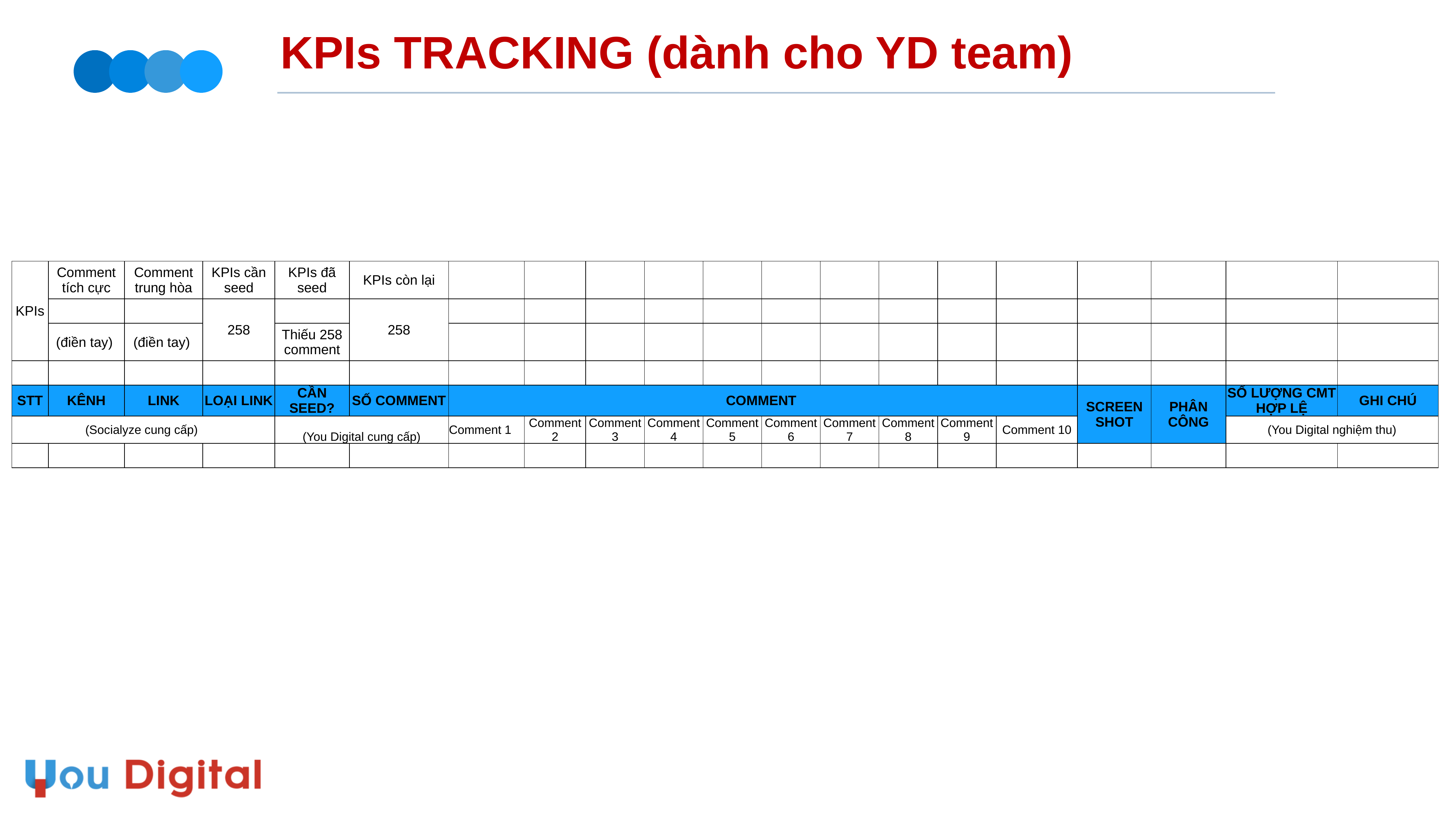

# KPIs TRACKING (dành cho YD team)
| KPIs | Comment tích cực | Comment trung hòa | KPIs cần seed | KPIs đã seed | KPIs còn lại |  |  |  |  |  |  |  |  |  |  |  |  |  |  |
| --- | --- | --- | --- | --- | --- | --- | --- | --- | --- | --- | --- | --- | --- | --- | --- | --- | --- | --- | --- |
|  |  |  | 258 |  | 258 |  |  |  |  |  |  |  |  |  |  |  |  |  |  |
|  | (điền tay) | (điền tay) |  | Thiếu 258 comment |  |  |  |  |  |  |  |  |  |  |  |  |  |  |  |
|  |  |  |  |  |  |  |  |  |  |  |  |  |  |  |  |  |  |  |  |
| STT | KÊNH | LINK | LOẠI LINK | CẦN SEED? | SỐ COMMENT | COMMENT |  |  |  |  |  |  |  |  |  | SCREEN SHOT | PHÂN CÔNG | SỐ LƯỢNG CMT HỢP LỆ | GHI CHÚ |
| (Socialyze cung cấp) |  |  |  | (You Digital cung cấp) |  | Comment 1 | Comment 2 | Comment 3 | Comment 4 | Comment 5 | Comment 6 | Comment 7 | Comment 8 | Comment 9 | Comment 10 |  |  | (You Digital nghiệm thu) |  |
|  |  |  |  |  |  |  |  |  |  |  |  |  |  |  |  |  |  |  |  |